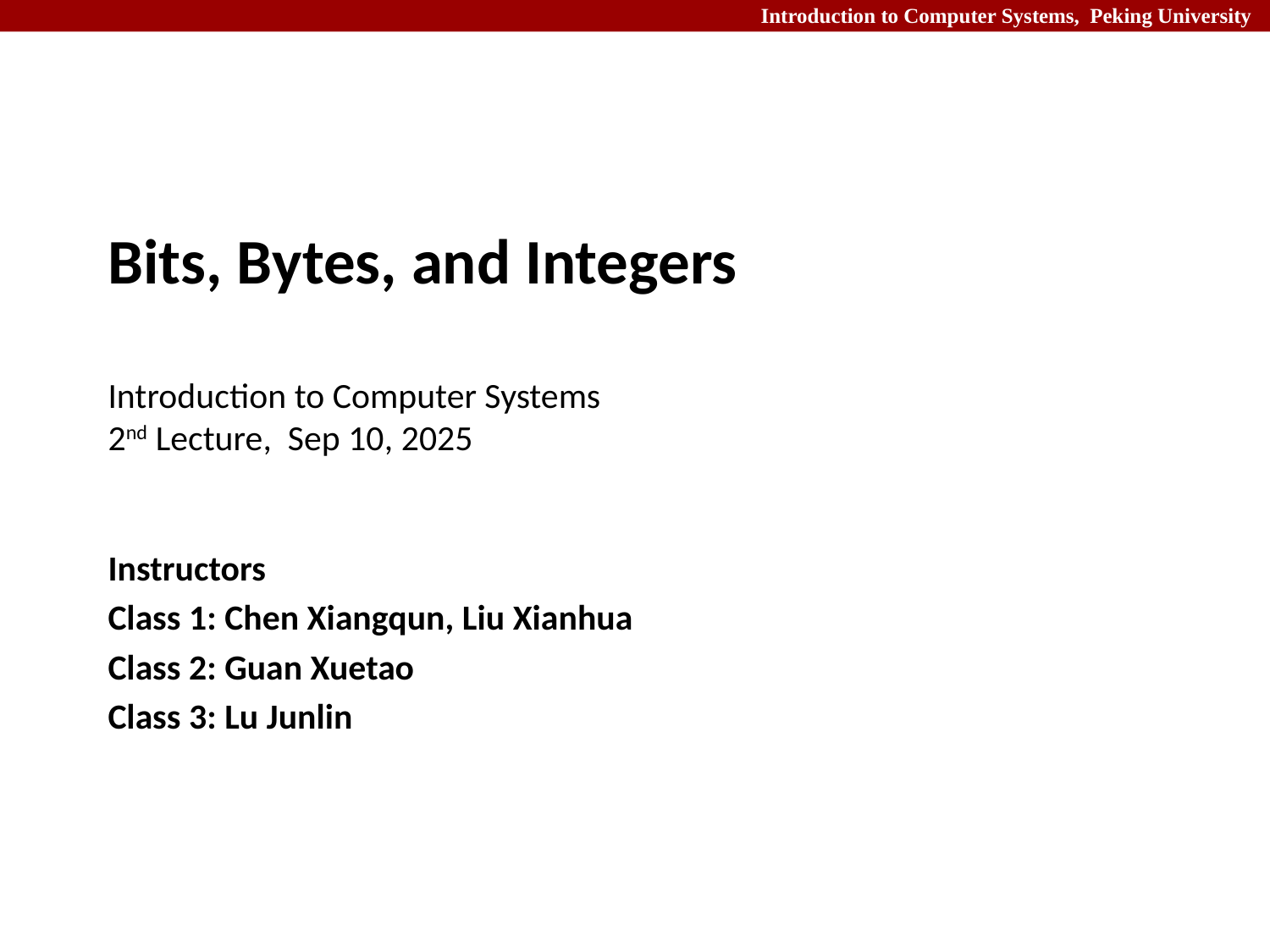

# Bits, Bytes, and Integers Introduction to Computer Systems 2nd Lecture,  Sep 10, 2025
Instructors
Class 1: Chen Xiangqun, Liu Xianhua
Class 2: Guan Xuetao
Class 3: Lu Junlin